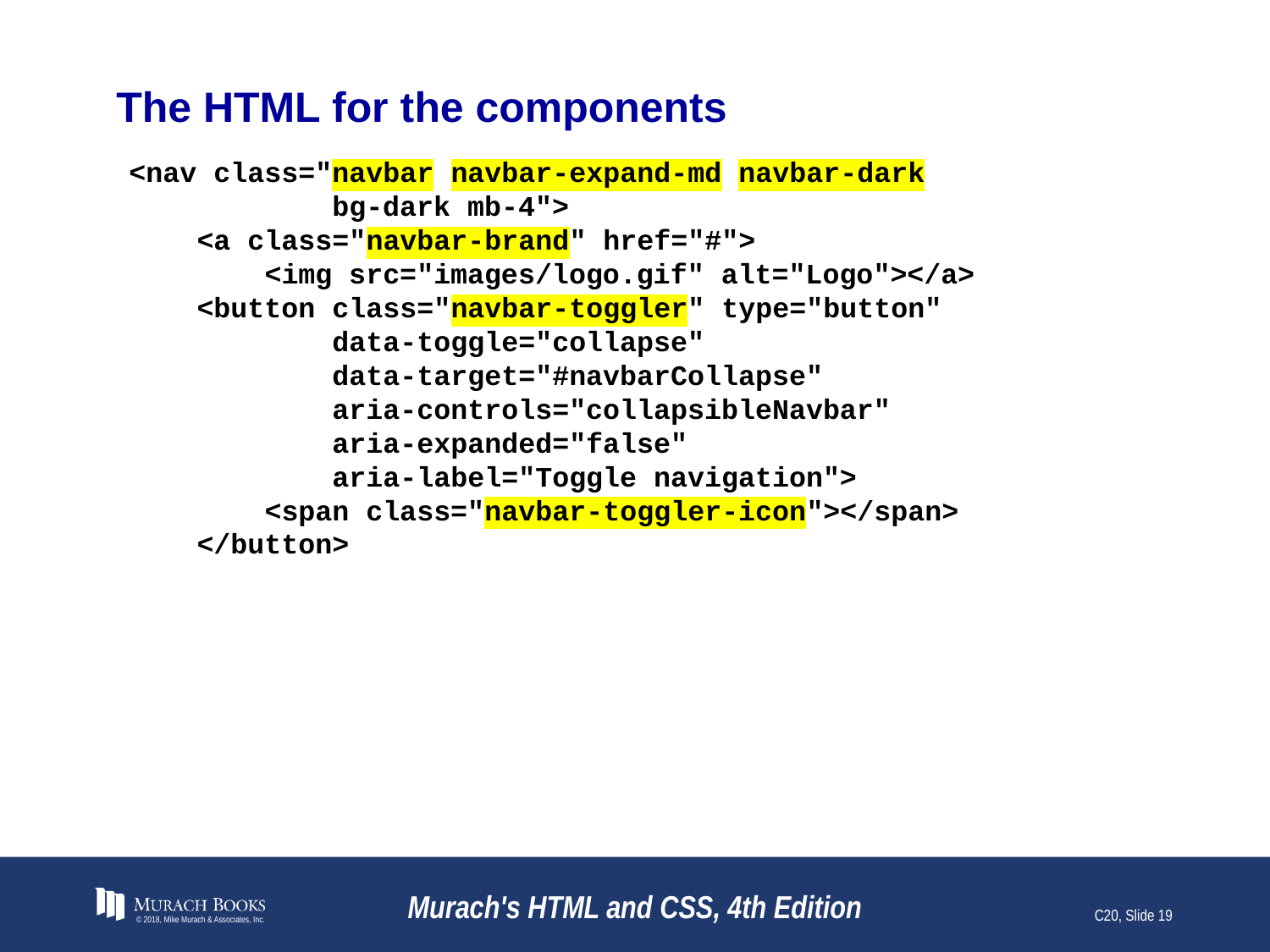

# The HTML for the components
<nav class="navbar navbar-expand-md navbar-dark
            bg-dark mb-4">
    <a class="navbar-brand" href="#">
        <img src="images/logo.gif" alt="Logo"></a>
    <button class="navbar-toggler" type="button"
            data-toggle="collapse"
            data-target="#navbarCollapse"
            aria-controls="collapsibleNavbar"
            aria-expanded="false"
            aria-label="Toggle navigation">
        <span class="navbar-toggler-icon"></span>
    </button>

© 2018, Mike Murach & Associates, Inc.
Murach's HTML and CSS, 4th Edition

C20, Slide 19